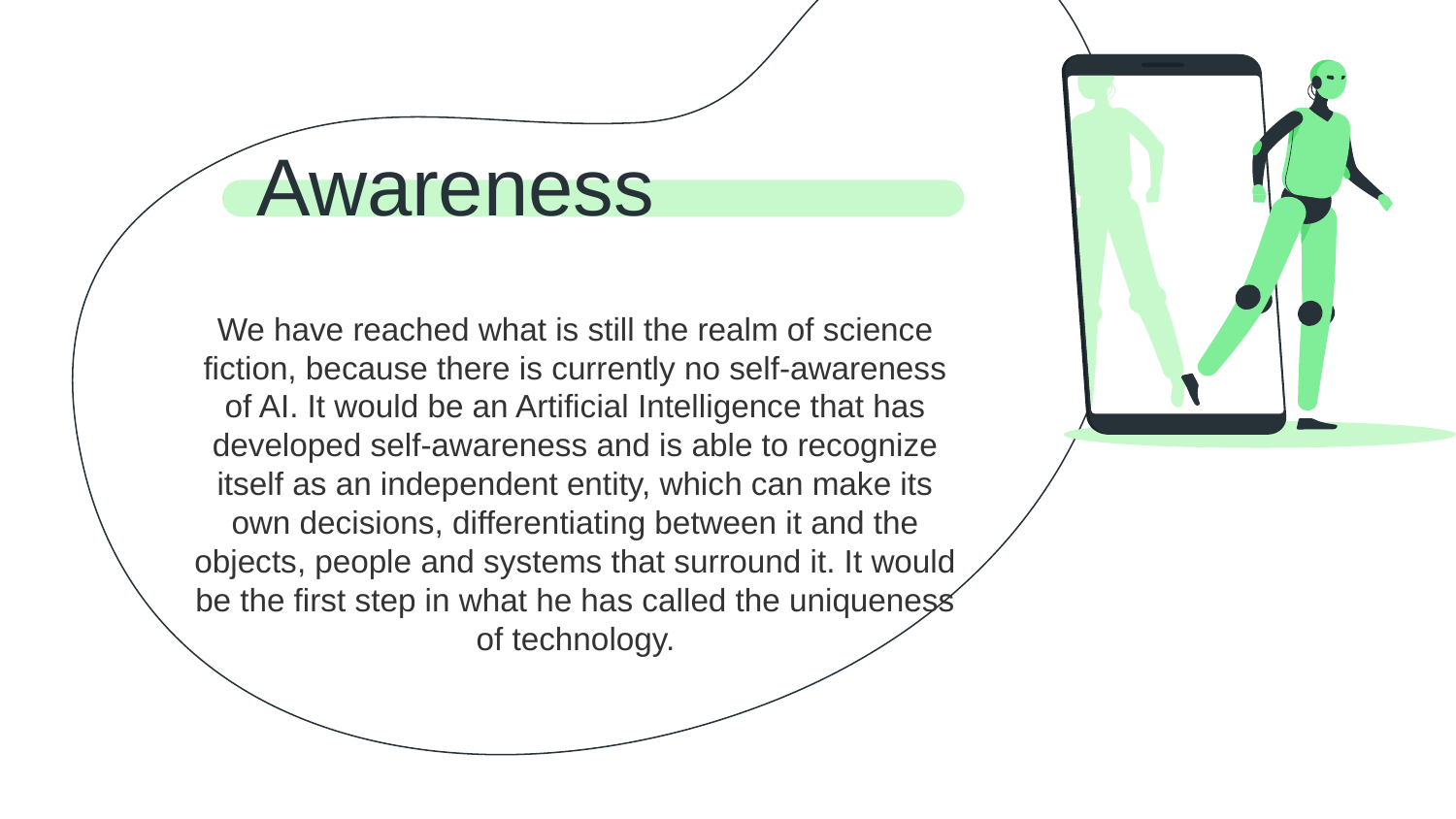

# Awareness

We have reached what is still the realm of science fiction, because there is currently no self-awareness of AI. It would be an Artificial Intelligence that has developed self-awareness and is able to recognize itself as an independent entity, which can make its own decisions, differentiating between it and the objects, people and systems that surround it. It would be the first step in what he has called the uniqueness of technology.